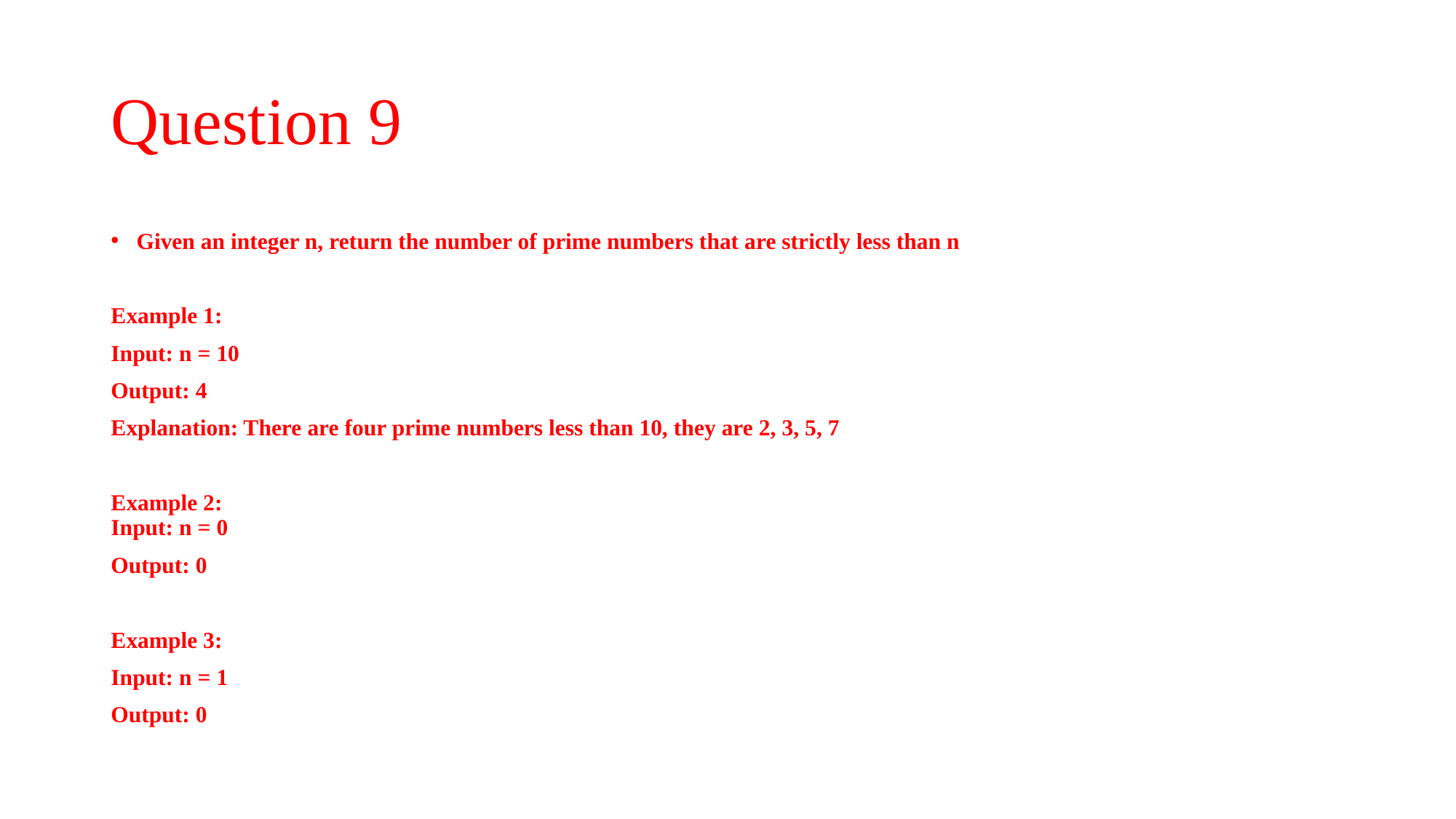

# Question 9
Given an integer n, return the number of prime numbers that are strictly less than n

Example 1:
Input: n = 10
Output: 4
Explanation: There are four prime numbers less than 10, they are 2, 3, 5, 7

Example 2:
Input: n = 0
Output: 0

Example 3:
Input: n = 1
Output: 0